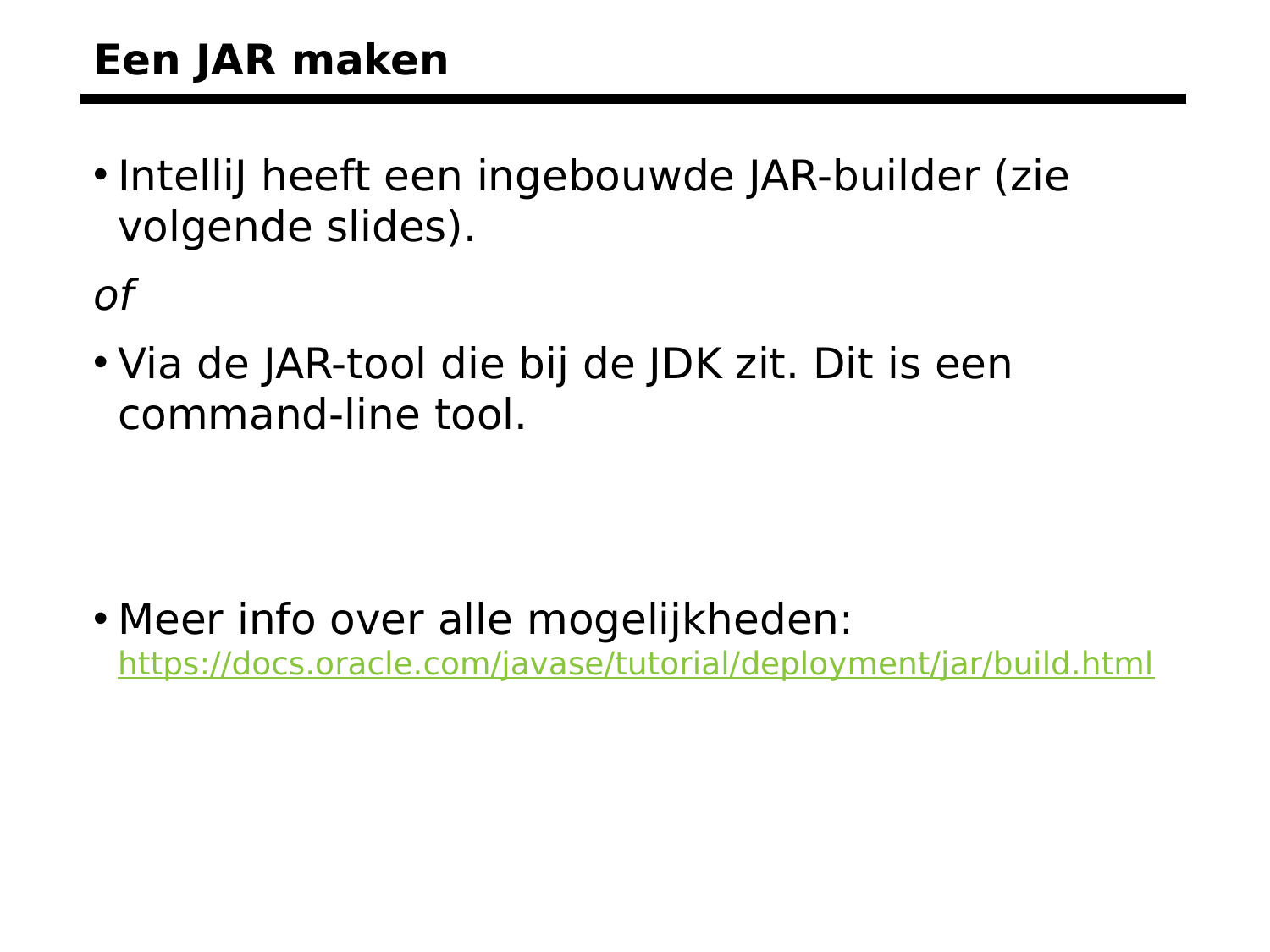

# Een JAR maken
IntelliJ heeft een ingebouwde JAR-builder (zie volgende slides).
of
Via de JAR-tool die bij de JDK zit. Dit is een command-line tool.

Meer info over alle mogelijkheden:
https://docs.oracle.com/javase/tutorial/deployment/jar/build.html